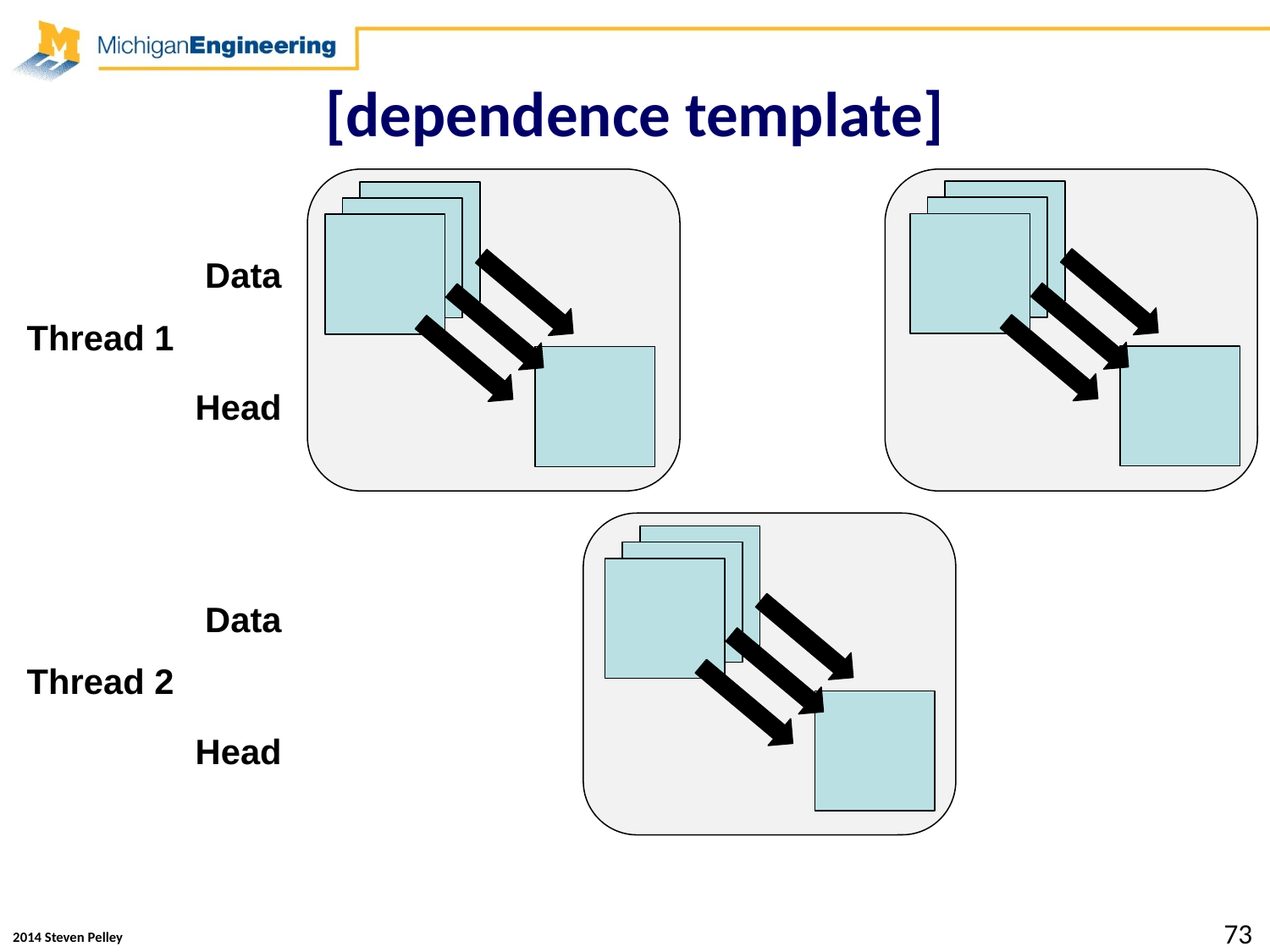

# [dependence template]

Data

Thread 1

Head

Data
Head

Thread 2

73